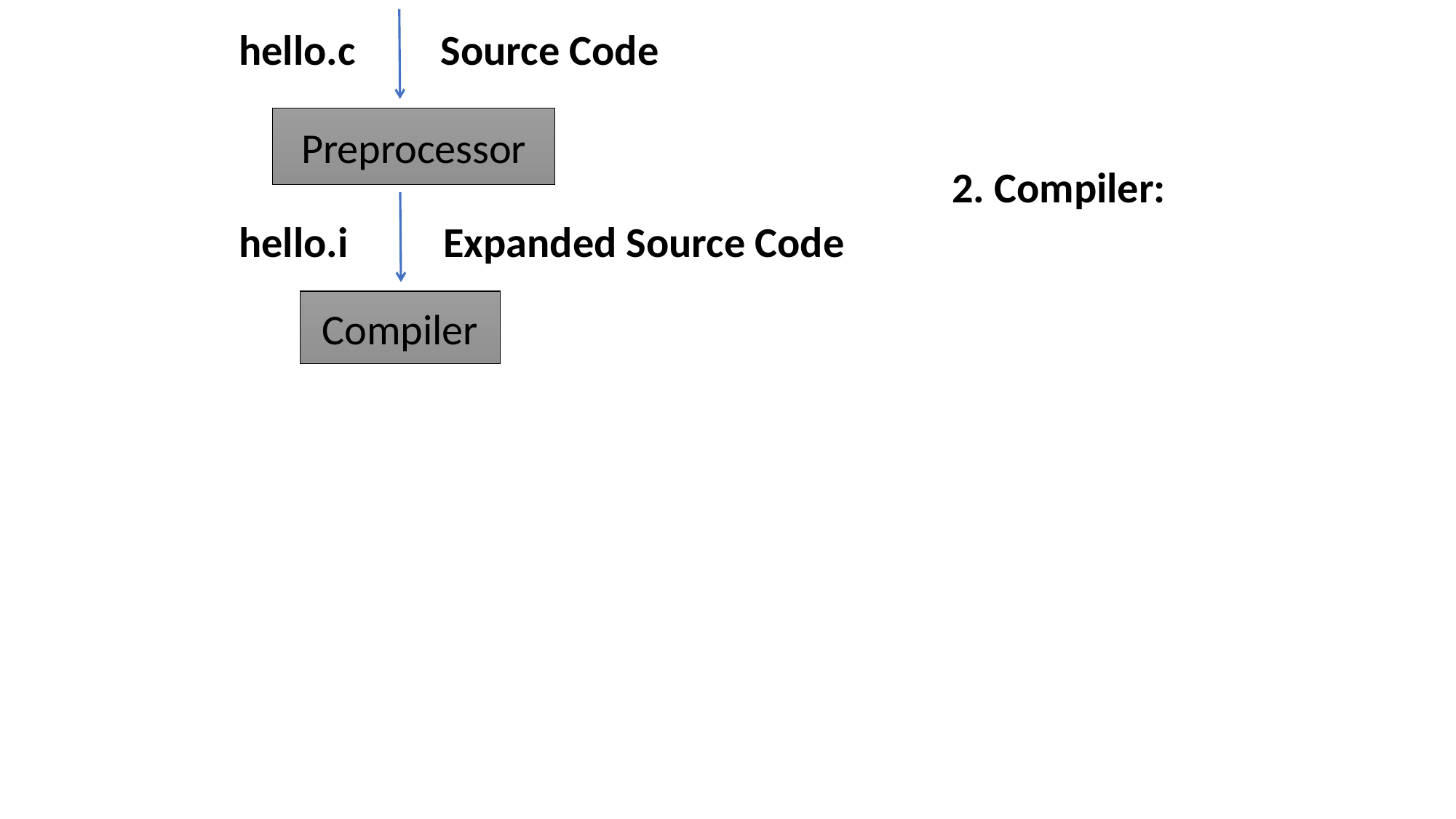

hello.c
Source Code
Preprocessor
2. Compiler:
hello.i
Expanded Source Code
Compiler